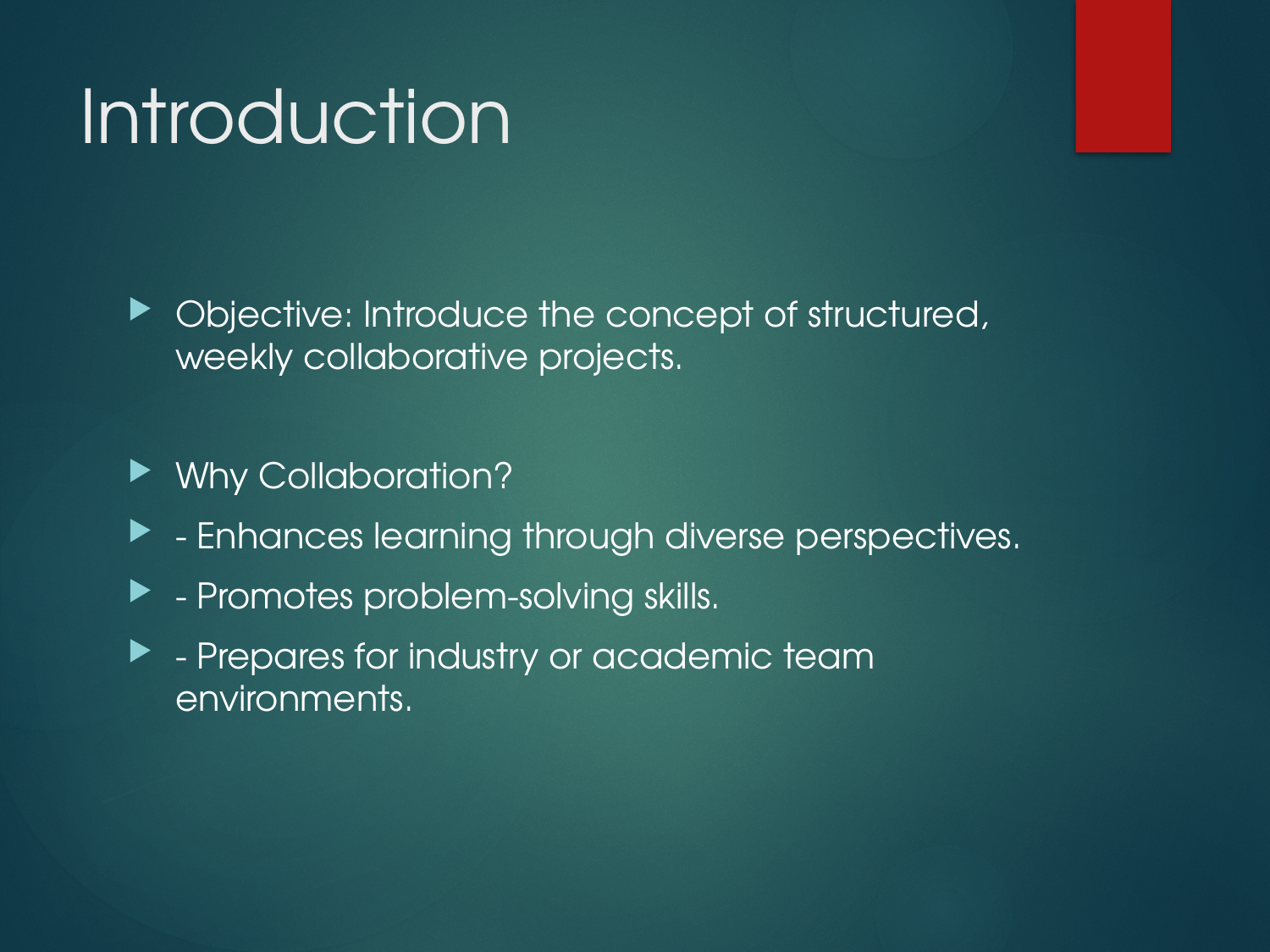

# Introduction
Objective: Introduce the concept of structured, weekly collaborative projects.

Why Collaboration?
- Enhances learning through diverse perspectives.
- Promotes problem-solving skills.
- Prepares for industry or academic team environments.